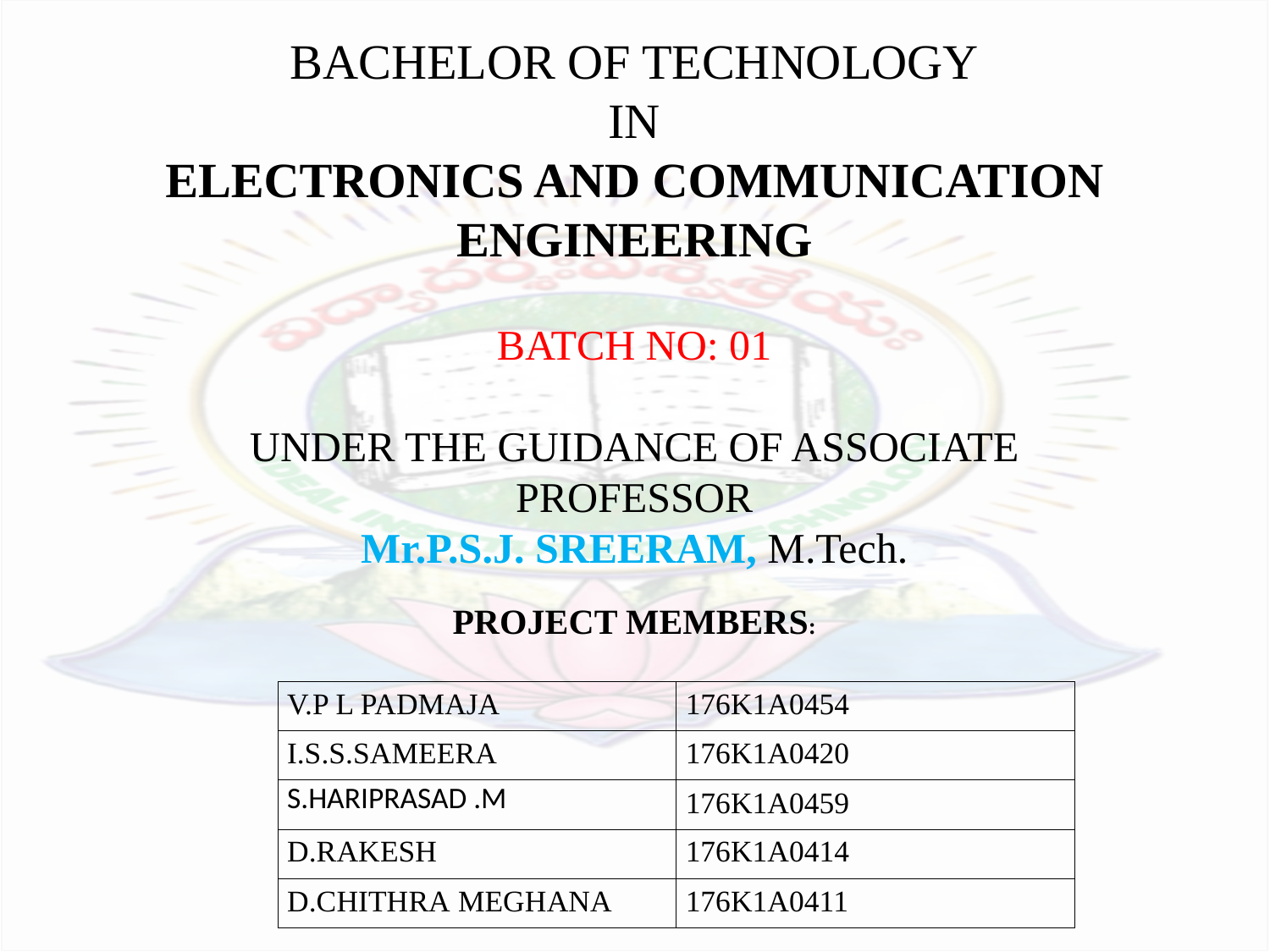

#
BACHELOR OF TECHNOLOGY
IN
ELECTRONICS AND COMMUNICATION ENGINEERING

BATCH NO: 01

UNDER THE GUIDANCE OF ASSOCIATE PROFESSOR
Mr.P.S.J. SREERAM, M.Tech.

PROJECT MEMBERS:

| V.P L PADMAJA | 176K1A0454 |
| --- | --- |
| I.S.S.SAMEERA | 176K1A0420 |
| S.HARIPRASAD .M | 176K1A0459 |
| D.RAKESH | 176K1A0414 |
| D.CHITHRA MEGHANA | 176K1A0411 |